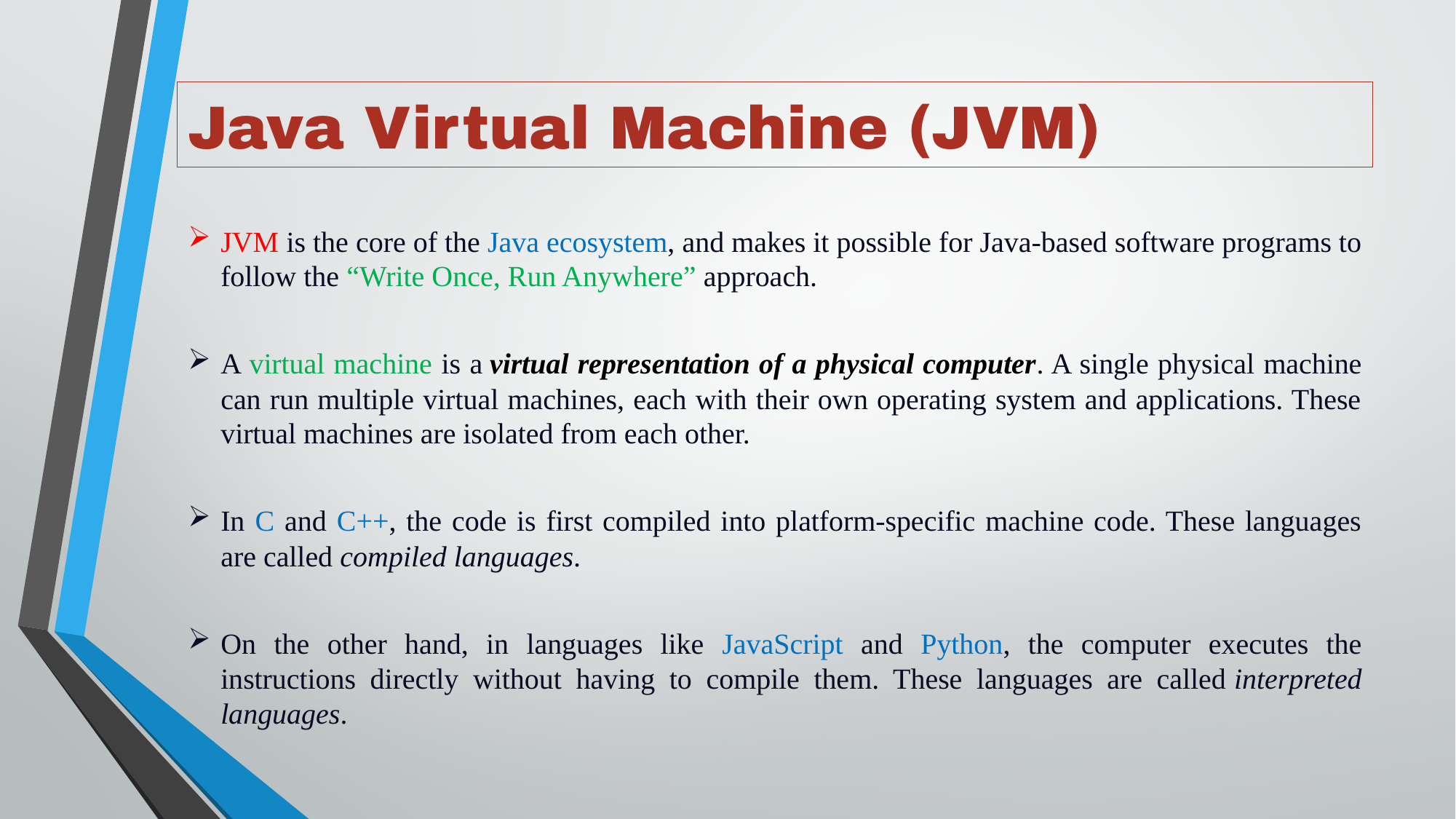

# Java Virtual Machine (JVM)
JVM is the core of the Java ecosystem, and makes it possible for Java-based software programs to follow the “Write Once, Run Anywhere” approach.

A virtual machine is a virtual representation of a physical computer. A single physical machine can run multiple virtual machines, each with their own operating system and applications. These virtual machines are isolated from each other.

In C and C++, the code is first compiled into platform-specific machine code. These languages are called compiled languages.

On the other hand, in languages like JavaScript and Python, the computer executes the instructions directly without having to compile them. These languages are called interpreted languages.